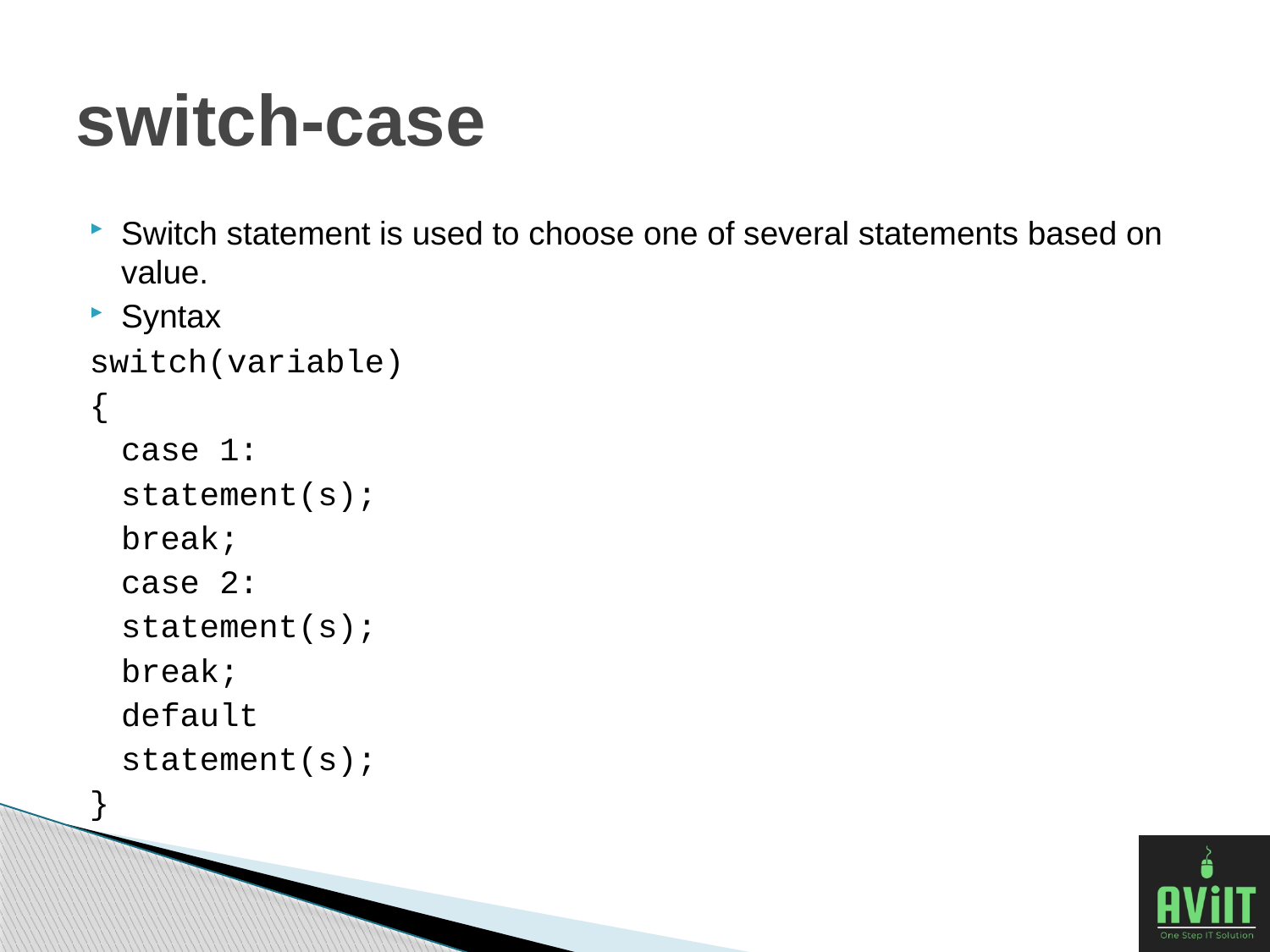

# switch-case
Switch statement is used to choose one of several statements based on value.
Syntax
switch(variable)
{
	case 1:
		statement(s);
		break;
	case 2:
		statement(s);
		break;
	default
		statement(s);
}